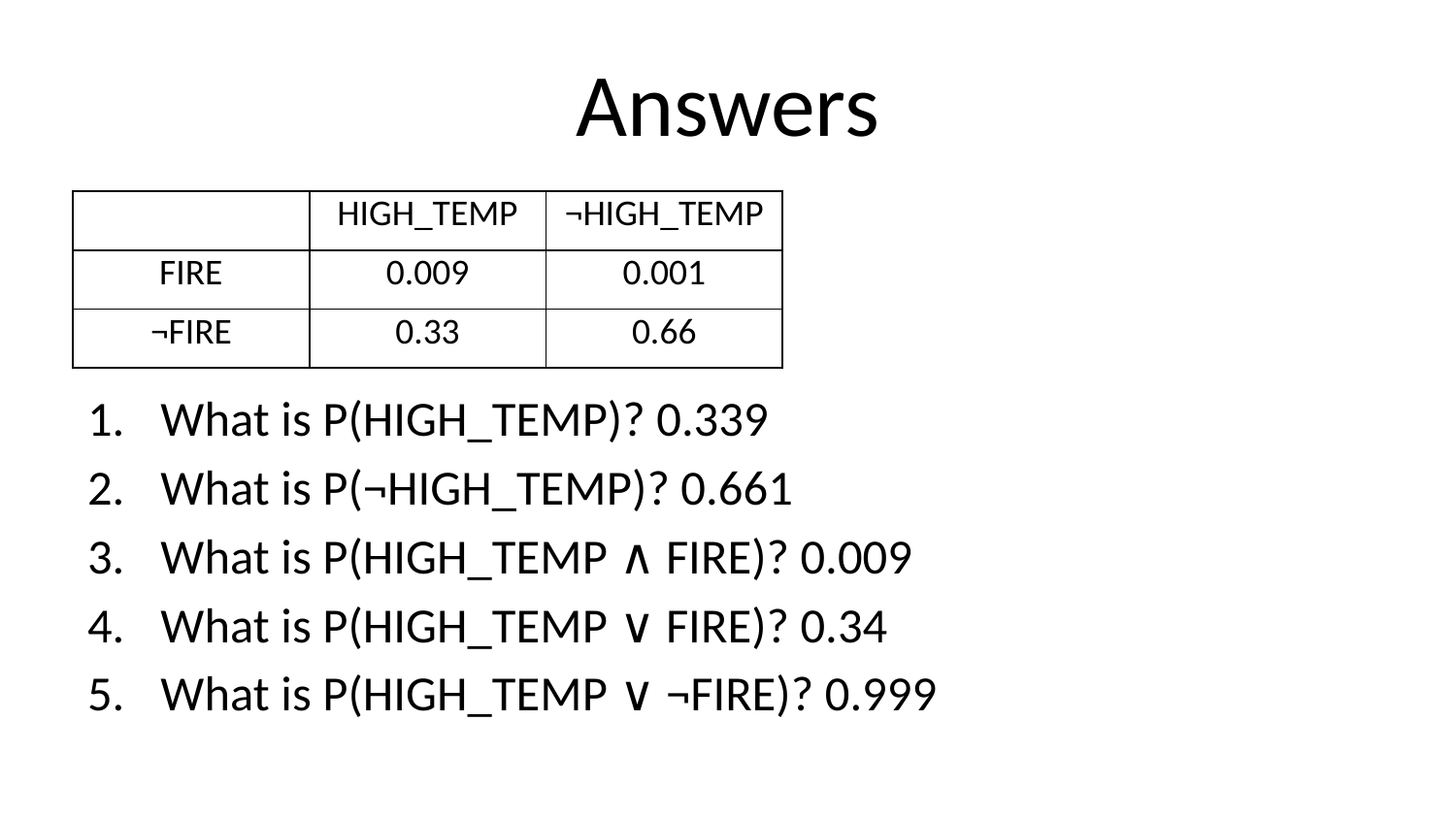

# Answers
|  | HIGH\_TEMP | ¬HIGH\_TEMP |
| --- | --- | --- |
| FIRE | 0.009 | 0.001 |
| ¬FIRE | 0.33 | 0.66 |
What is P(HIGH_TEMP)? 0.339
What is P(¬HIGH_TEMP)? 0.661
What is P(HIGH_TEMP ∧ FIRE)? 0.009
What is P(HIGH_TEMP ∨ FIRE)? 0.34
What is P(HIGH_TEMP ∨ ¬FIRE)? 0.999